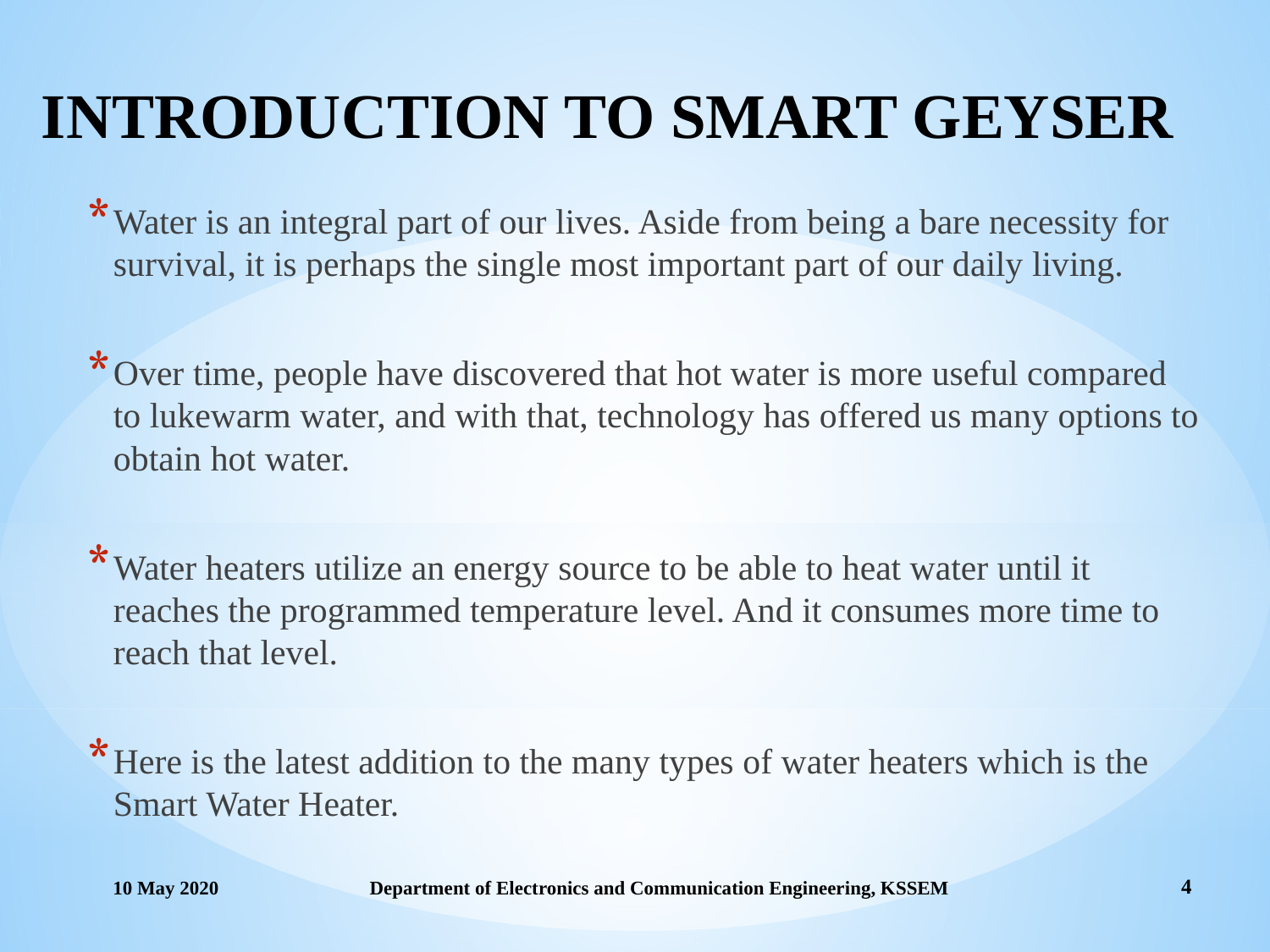

# INTRODUCTION TO SMART GEYSER
Water is an integral part of our lives. Aside from being a bare necessity for survival, it is perhaps the single most important part of our daily living.

Over time, people have discovered that hot water is more useful compared to lukewarm water, and with that, technology has offered us many options to obtain hot water.

Water heaters utilize an energy source to be able to heat water until it reaches the programmed temperature level. And it consumes more time to reach that level.

Here is the latest addition to the many types of water heaters which is the Smart Water Heater.
4
10 May 2020
Department of Electronics and Communication Engineering, KSSEM